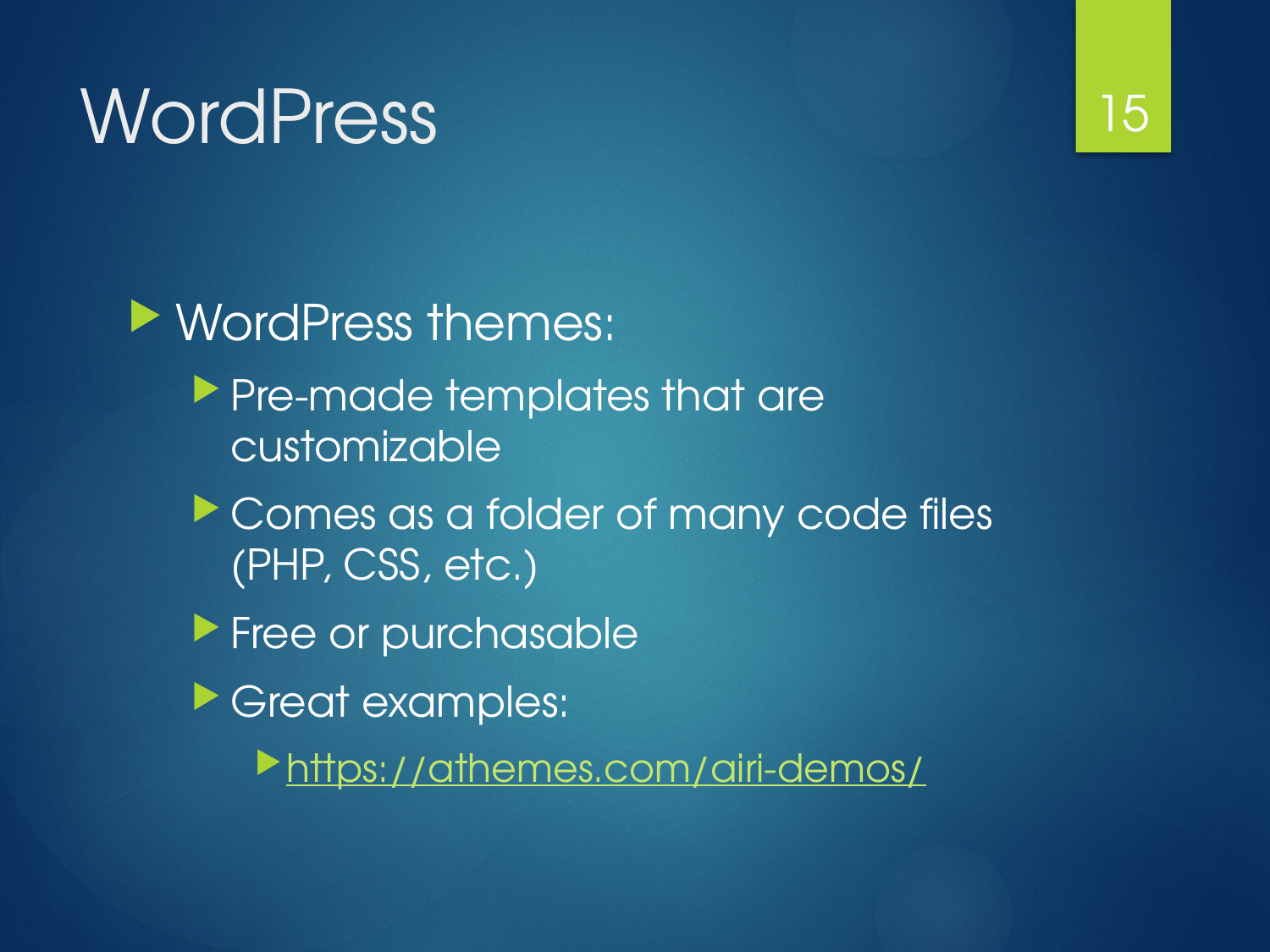

15
# WordPress
WordPress themes:
Pre-made templates that are customizable
Comes as a folder of many code files (PHP, CSS, etc.)
Free or purchasable
Great examples:
https://athemes.com/airi-demos/